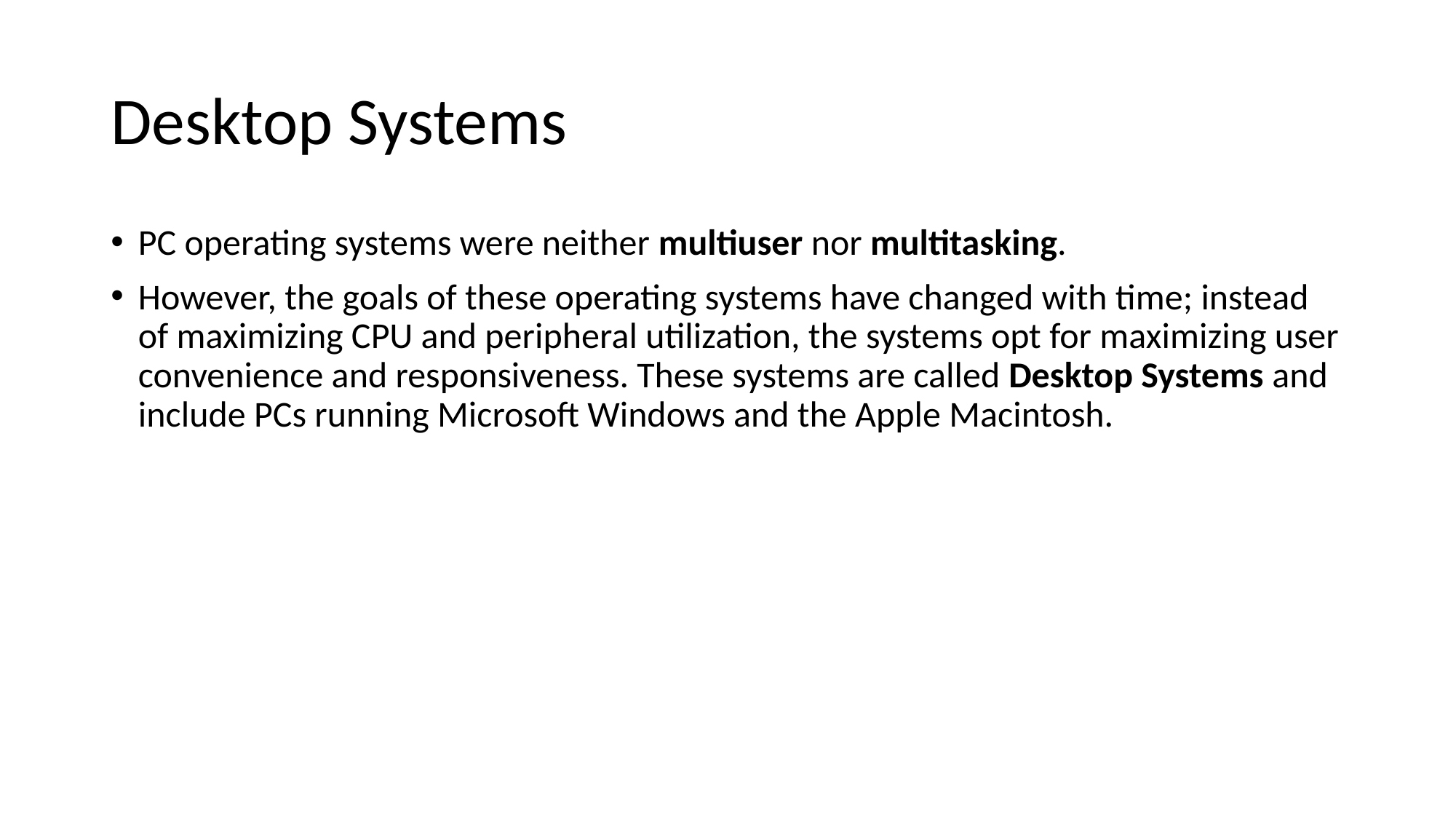

# Desktop Systems
PC operating systems were neither multiuser nor multitasking.
However, the goals of these operating systems have changed with time; instead of maximizing CPU and peripheral utilization, the systems opt for maximizing user convenience and responsiveness. These systems are called Desktop Systems and include PCs running Microsoft Windows and the Apple Macintosh.